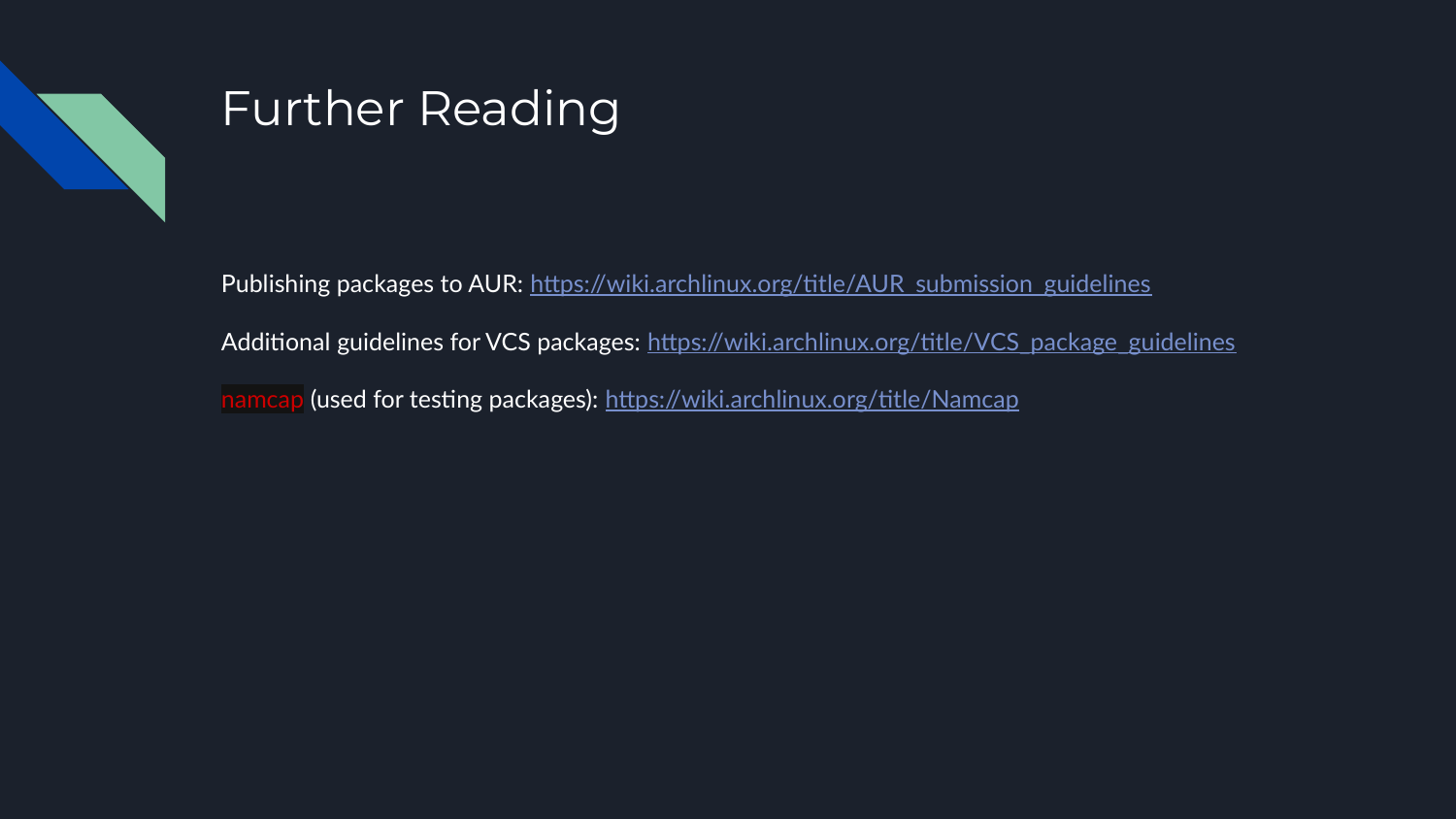

# Further Reading
Publishing packages to AUR: https://wiki.archlinux.org/title/AUR_submission_guidelines
Additional guidelines for VCS packages: https://wiki.archlinux.org/title/VCS_package_guidelines
namcap (used for testing packages): https://wiki.archlinux.org/title/Namcap